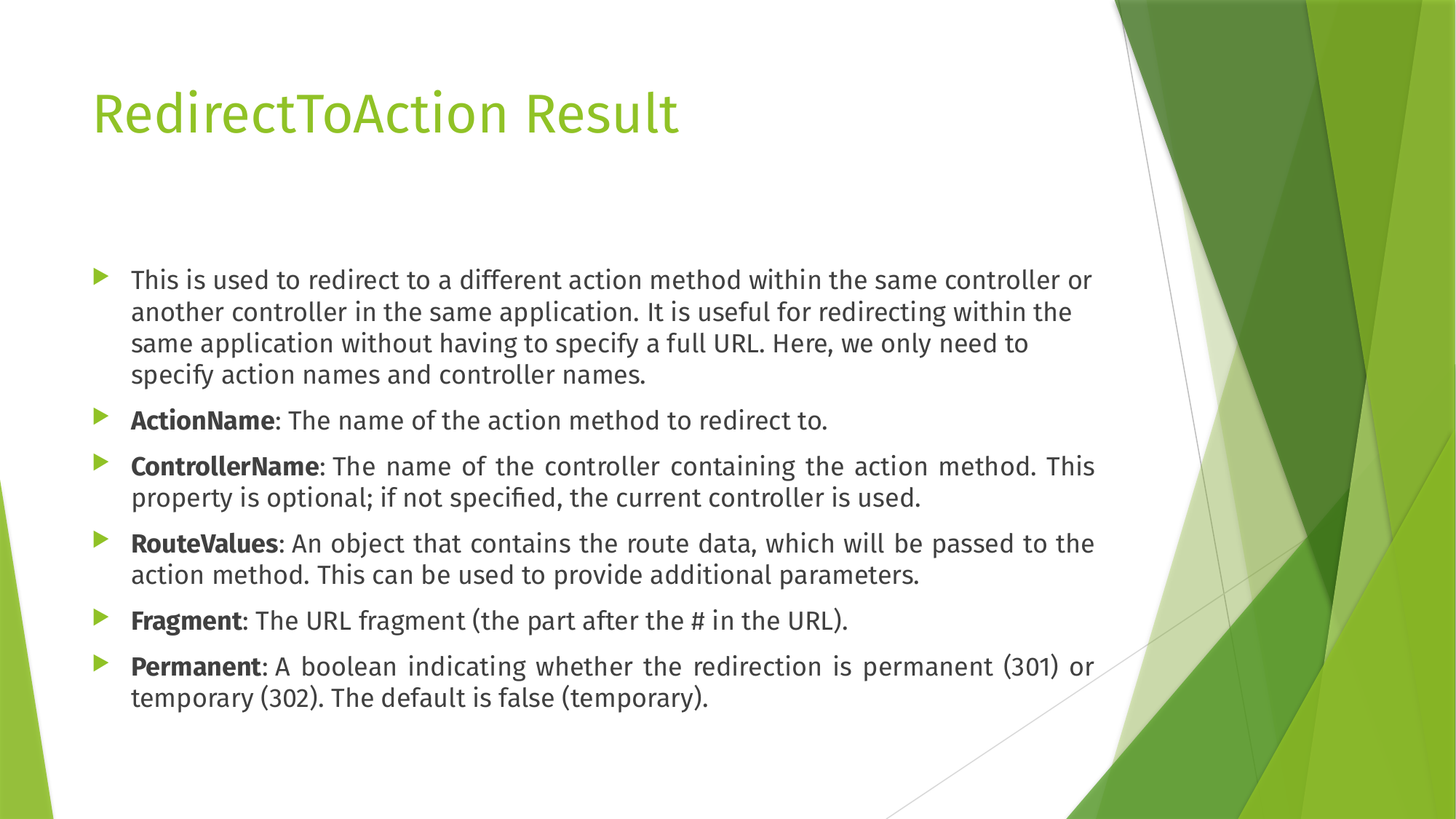

# RedirectToAction Result
This is used to redirect to a different action method within the same controller or another controller in the same application. It is useful for redirecting within the same application without having to specify a full URL. Here, we only need to specify action names and controller names.
ActionName: The name of the action method to redirect to.
ControllerName: The name of the controller containing the action method. This property is optional; if not specified, the current controller is used.
RouteValues: An object that contains the route data, which will be passed to the action method. This can be used to provide additional parameters.
Fragment: The URL fragment (the part after the # in the URL).
Permanent: A boolean indicating whether the redirection is permanent (301) or temporary (302). The default is false (temporary).